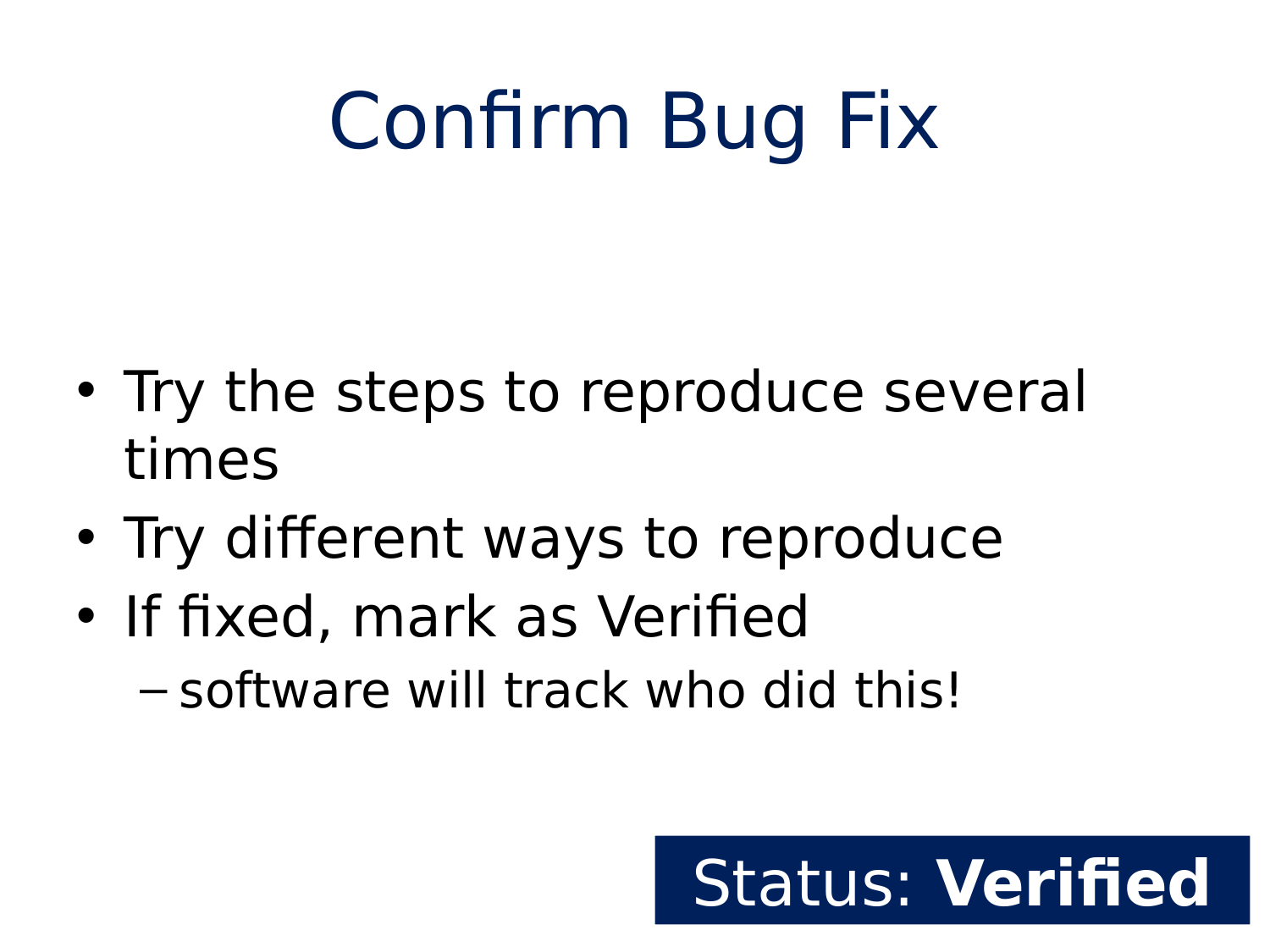

# Confirm Bug Fix
Try the steps to reproduce several times
Try different ways to reproduce
If fixed, mark as Verified
software will track who did this!
Status: Verified